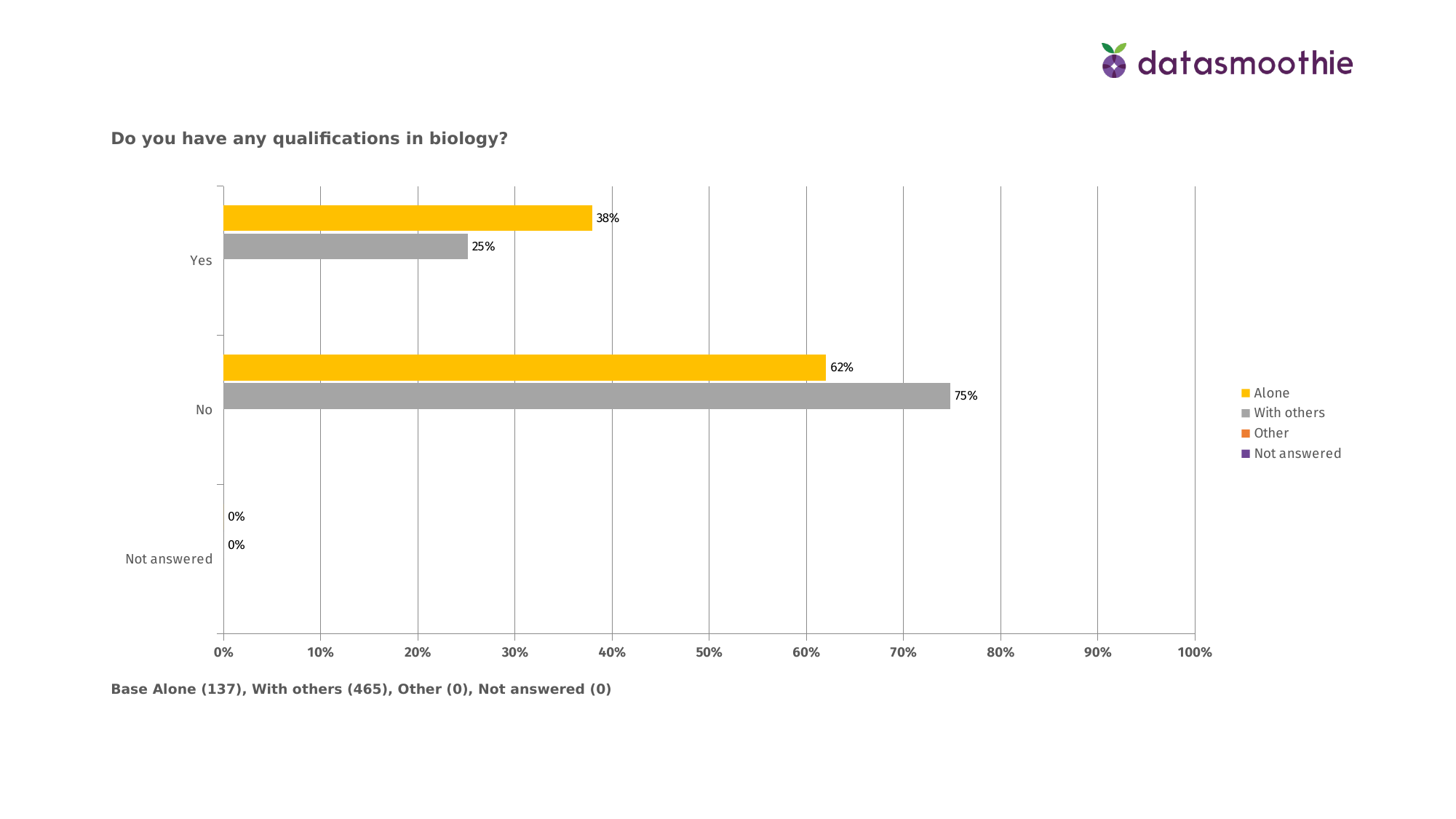

Do you have any qualifications in biology?

### Chart

| Category | Not answered | Other | With others | Alone |
|---|---|---|---|---|
| Not answered | None | None | 0.0 | 0.0 |
| No | None | None | 0.7484000000000001 | 0.6204 |
| Yes | None | None | 0.2516 | 0.3796 |
Base Alone (137), With others (465), Other (0), Not answered (0)